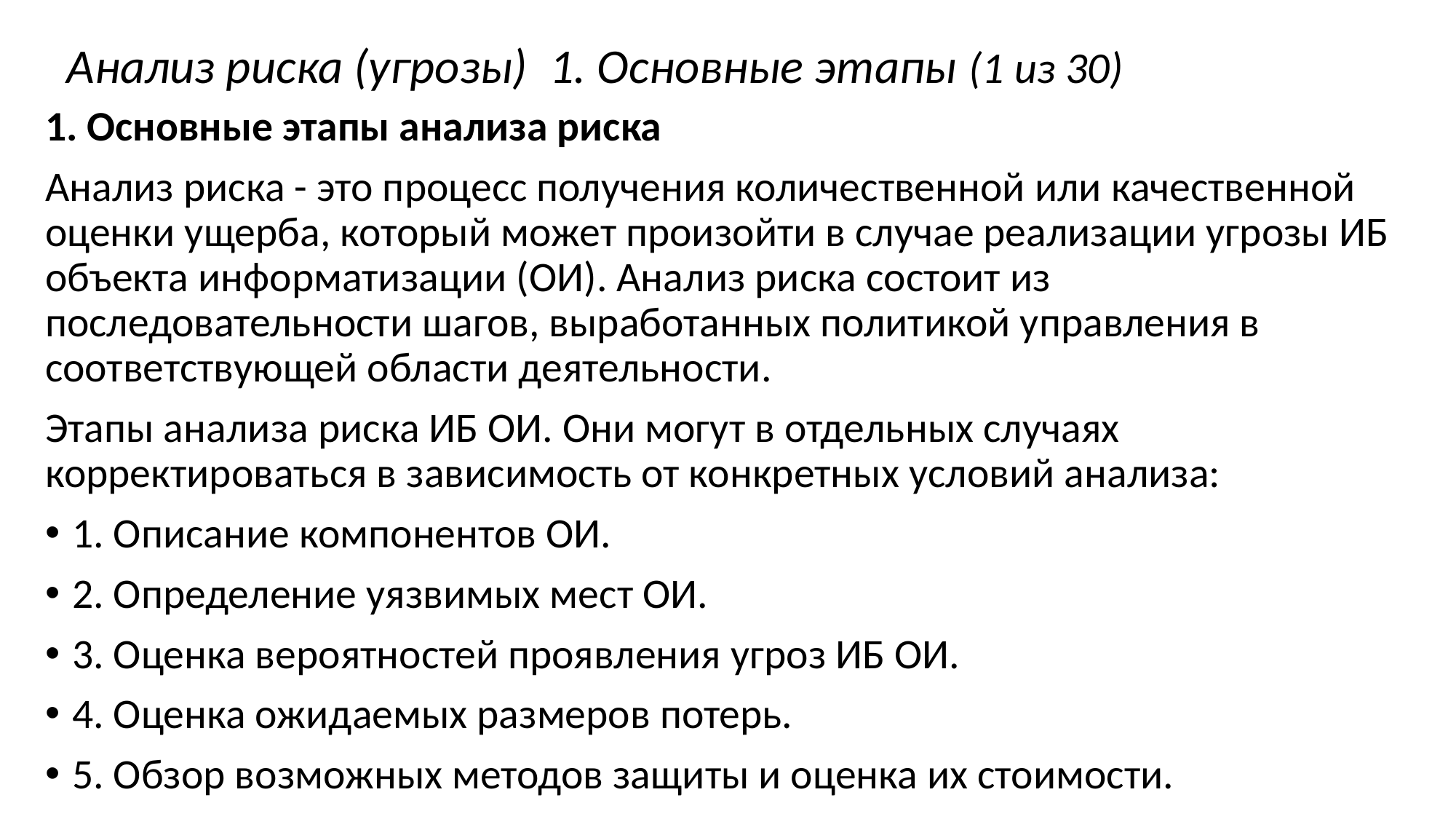

# Анализ риска (угрозы)  1. Основные этапы (1 из 30)
1. Основные этапы анализа риска
Анализ риска - это процесс получения количественной или качественной оценки ущерба, который может произойти в случае реализации угрозы ИБ объекта информатизации (ОИ). Анализ риска состоит из последовательности шагов, выработанных политикой управления в соответствующей области деятельности.
Этапы анализа риска ИБ ОИ. Они могут в отдельных случаях корректироваться в зависимость от конкретных условий анализа:
1. Описание компонентов ОИ.
2. Определение уязвимых мест ОИ.
3. Оценка вероятностей проявления угроз ИБ ОИ.
4. Оценка ожидаемых размеров потерь.
5. Обзор возможных методов защиты и оценка их стоимости.
6. Оценка выгоды от применения предполагаемых мер.